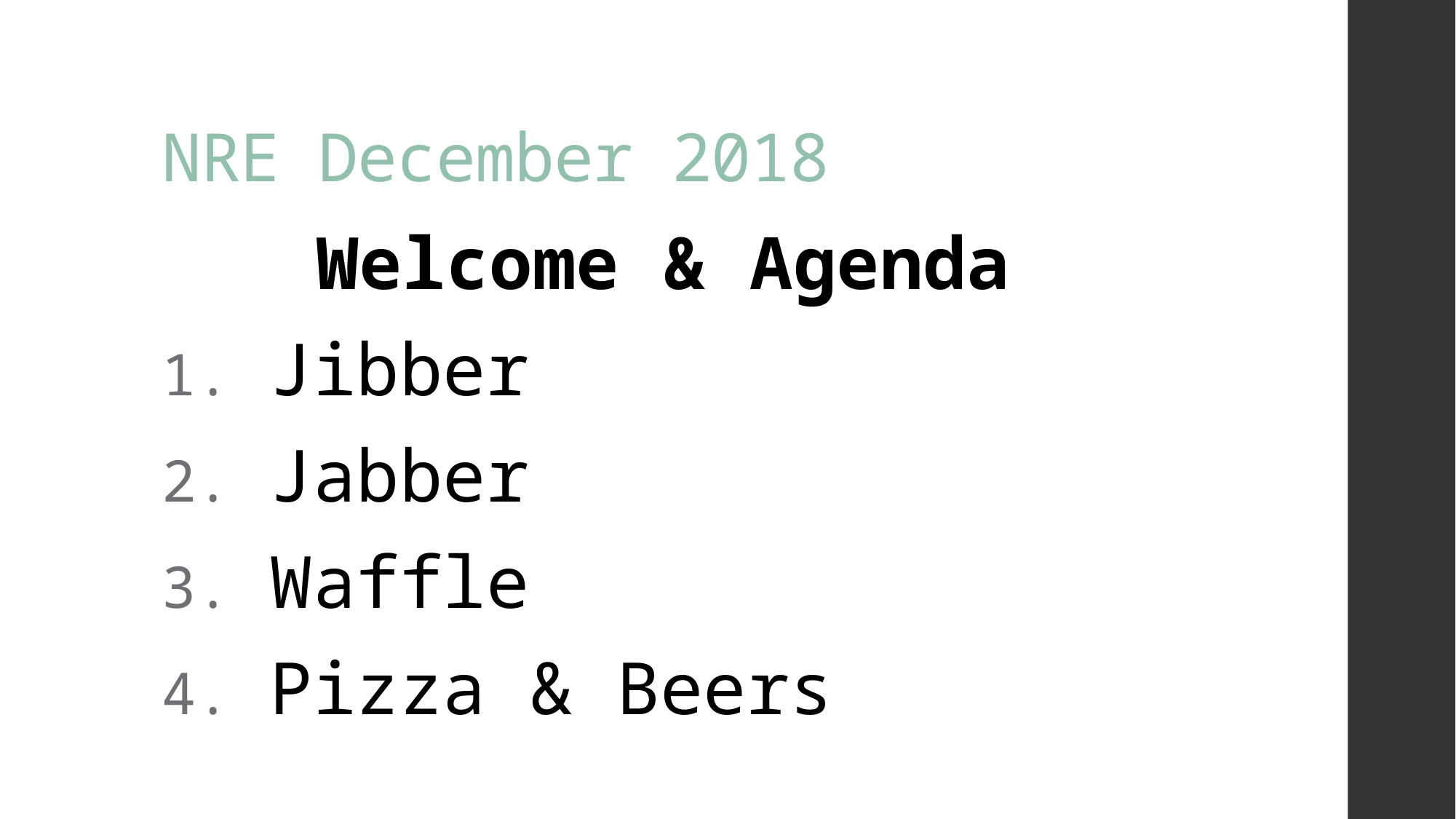

# NRE December 2018
Welcome & Agenda
Jibber
Jabber
Waffle
Pizza & Beers